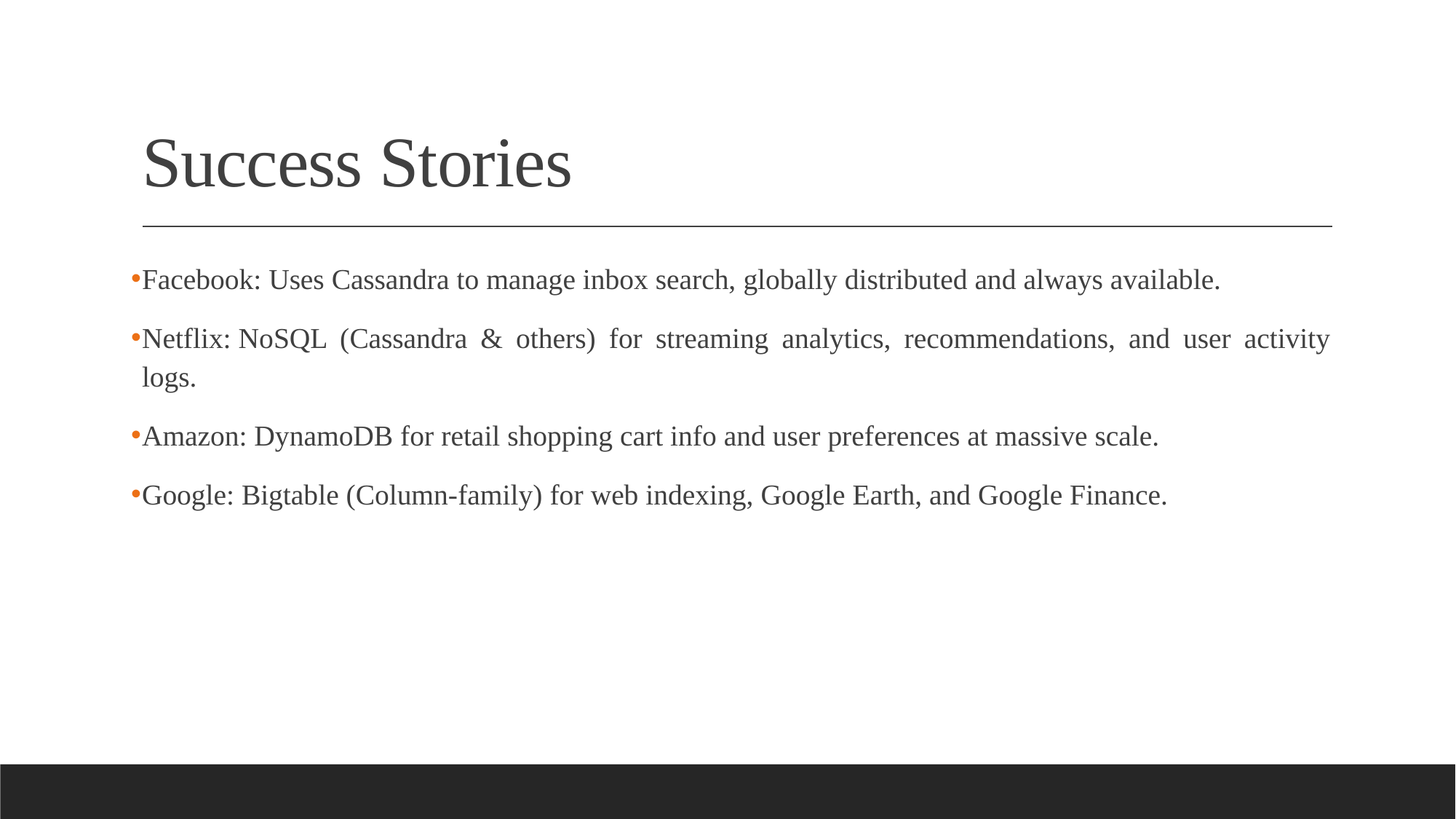

# Success Stories
Facebook: Uses Cassandra to manage inbox search, globally distributed and always available.
Netflix: NoSQL (Cassandra & others) for streaming analytics, recommendations, and user activity logs.
Amazon: DynamoDB for retail shopping cart info and user preferences at massive scale.
Google: Bigtable (Column-family) for web indexing, Google Earth, and Google Finance.